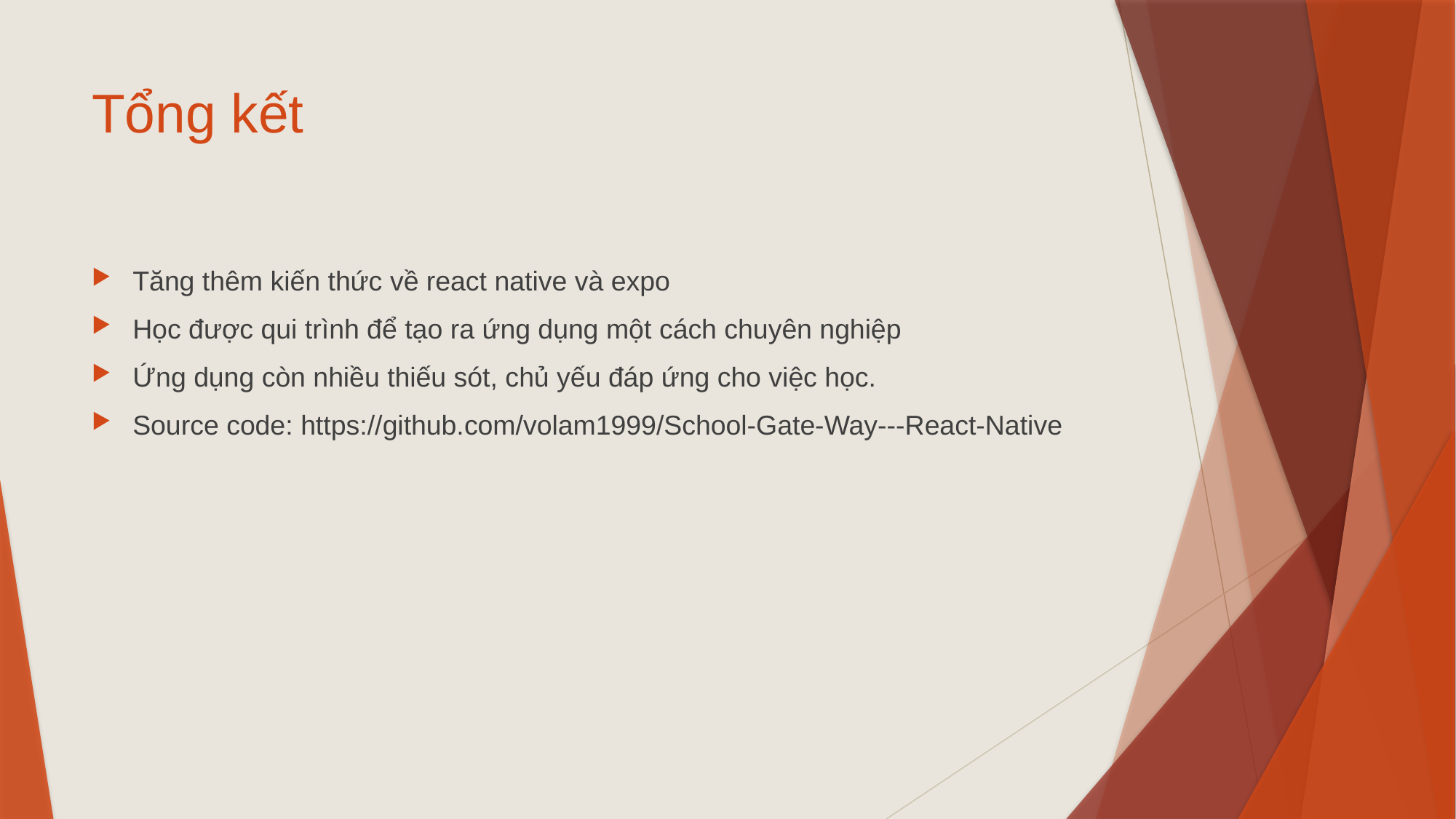

# Tổng kết
Tăng thêm kiến thức về react native và expo
Học được qui trình để tạo ra ứng dụng một cách chuyên nghiệp
Ứng dụng còn nhiều thiếu sót, chủ yếu đáp ứng cho việc học.
Source code: https://github.com/volam1999/School-Gate-Way---React-Native